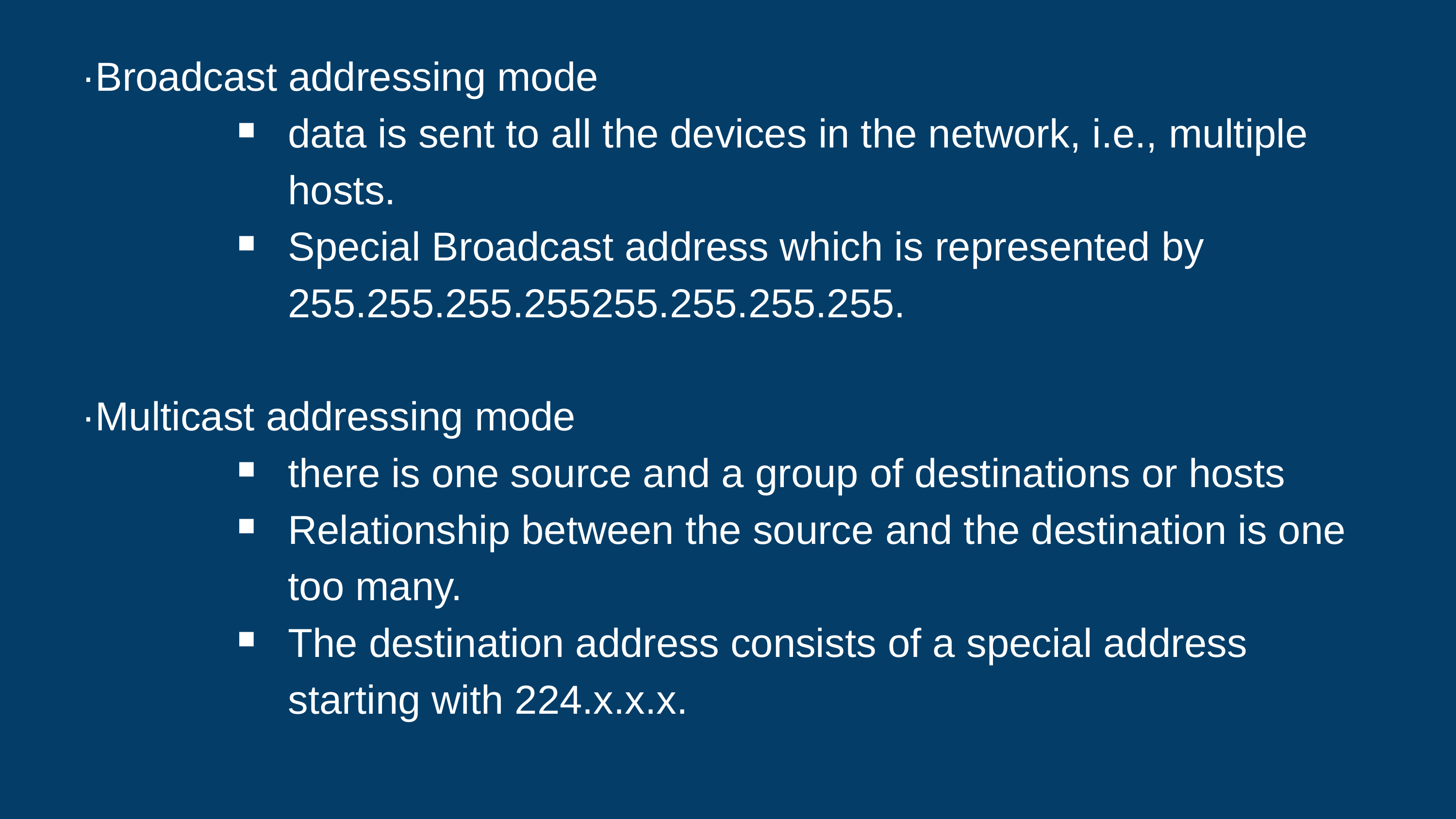

·Broadcast addressing mode
data is sent to all the devices in the network, i.e., multiple hosts.
Special Broadcast address which is represented by 255.255.255.255255.255.255.255.

·Multicast addressing mode
there is one source and a group of destinations or hosts
Relationship between the source and the destination is one too many.
The destination address consists of a special address starting with 224.x.x.x.